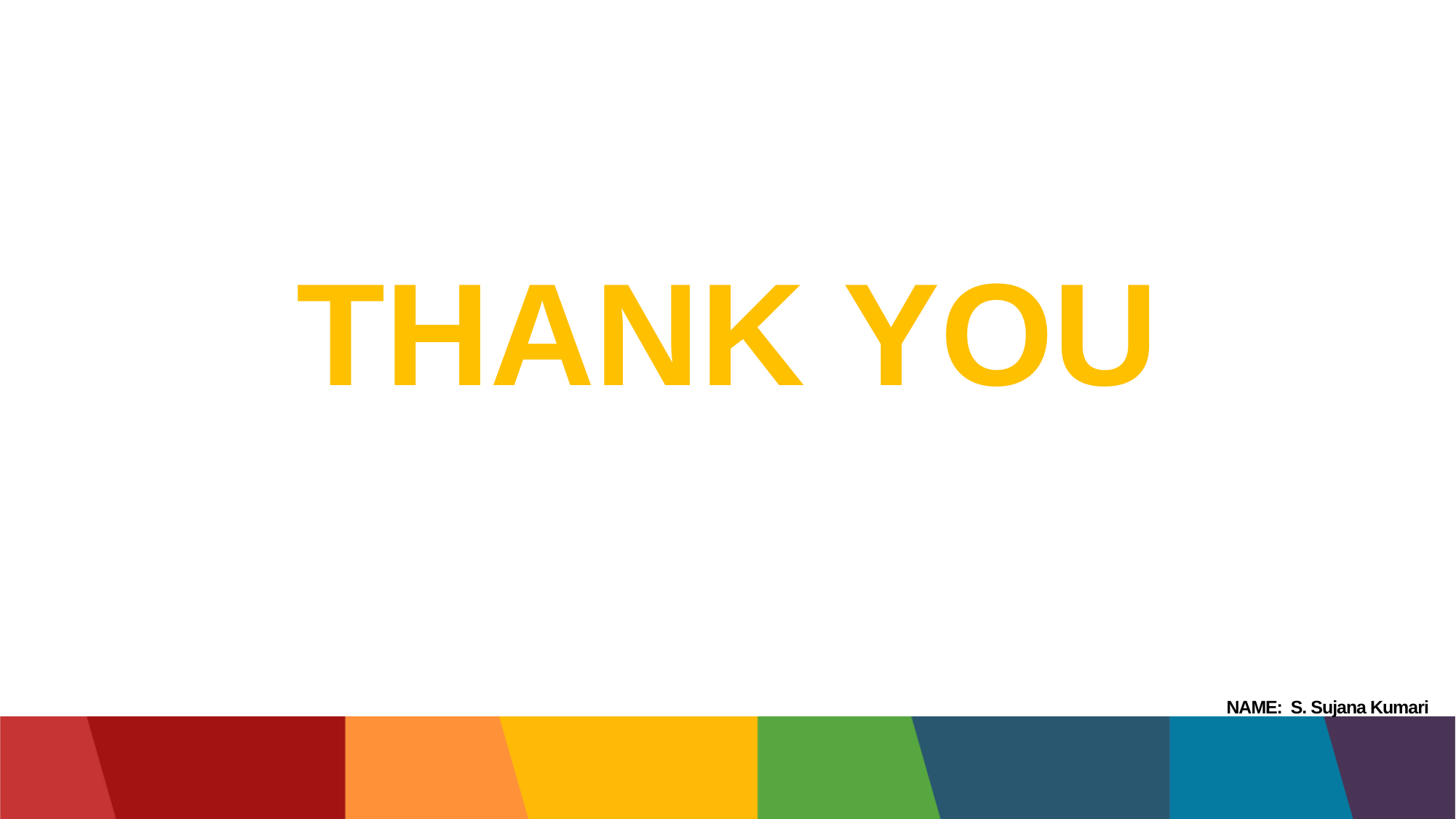

THANK YOU
# NAME:  S. Sujana Kumari